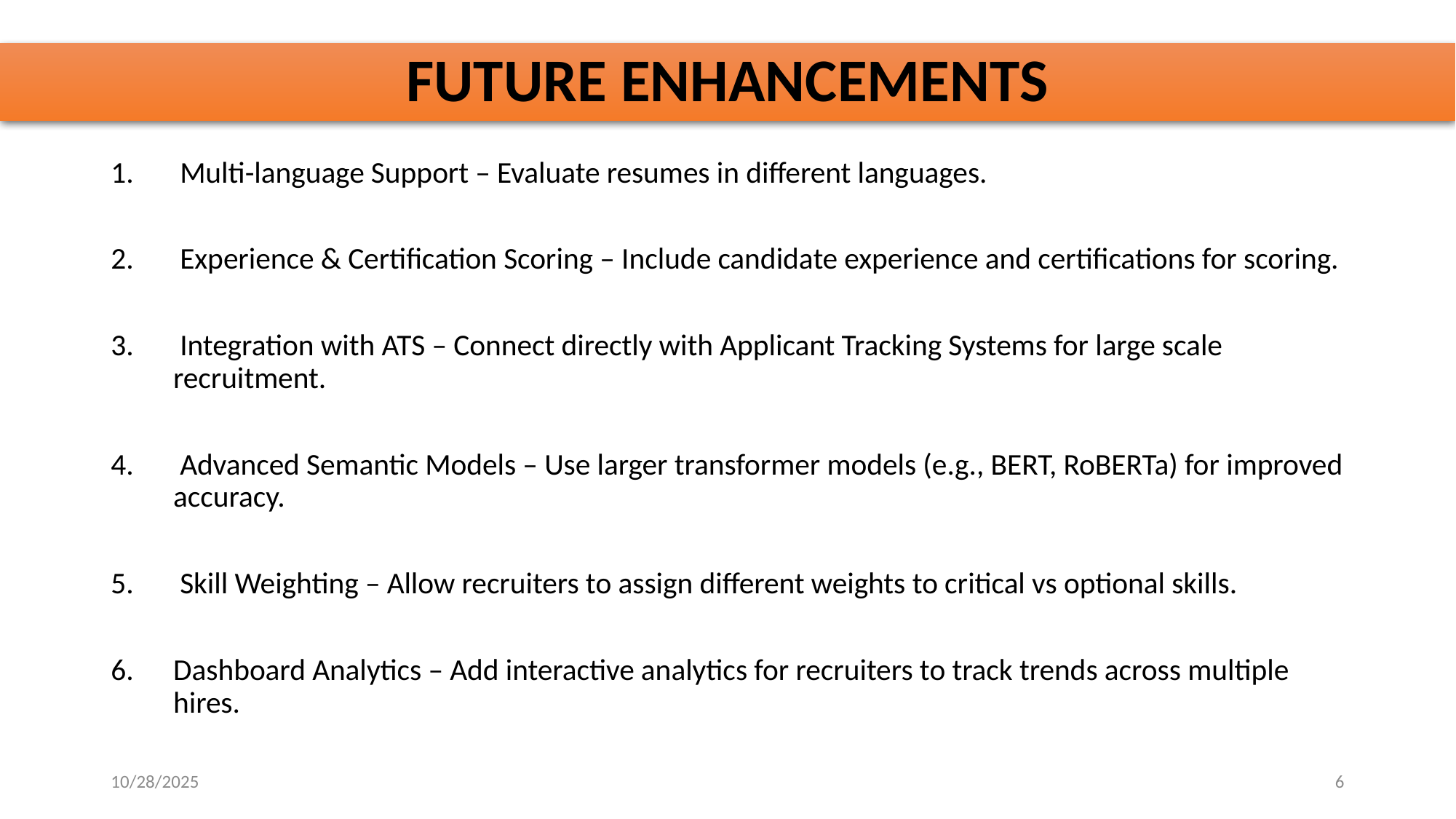

# FUTURE ENHANCEMENTS
 Multi-language Support – Evaluate resumes in different languages.

 Experience & Certification Scoring – Include candidate experience and certifications for scoring.

 Integration with ATS – Connect directly with Applicant Tracking Systems for large scale recruitment.

 Advanced Semantic Models – Use larger transformer models (e.g., BERT, RoBERTa) for improved accuracy.

 Skill Weighting – Allow recruiters to assign different weights to critical vs optional skills.

Dashboard Analytics – Add interactive analytics for recruiters to track trends across multiple hires.
10/28/2025
6